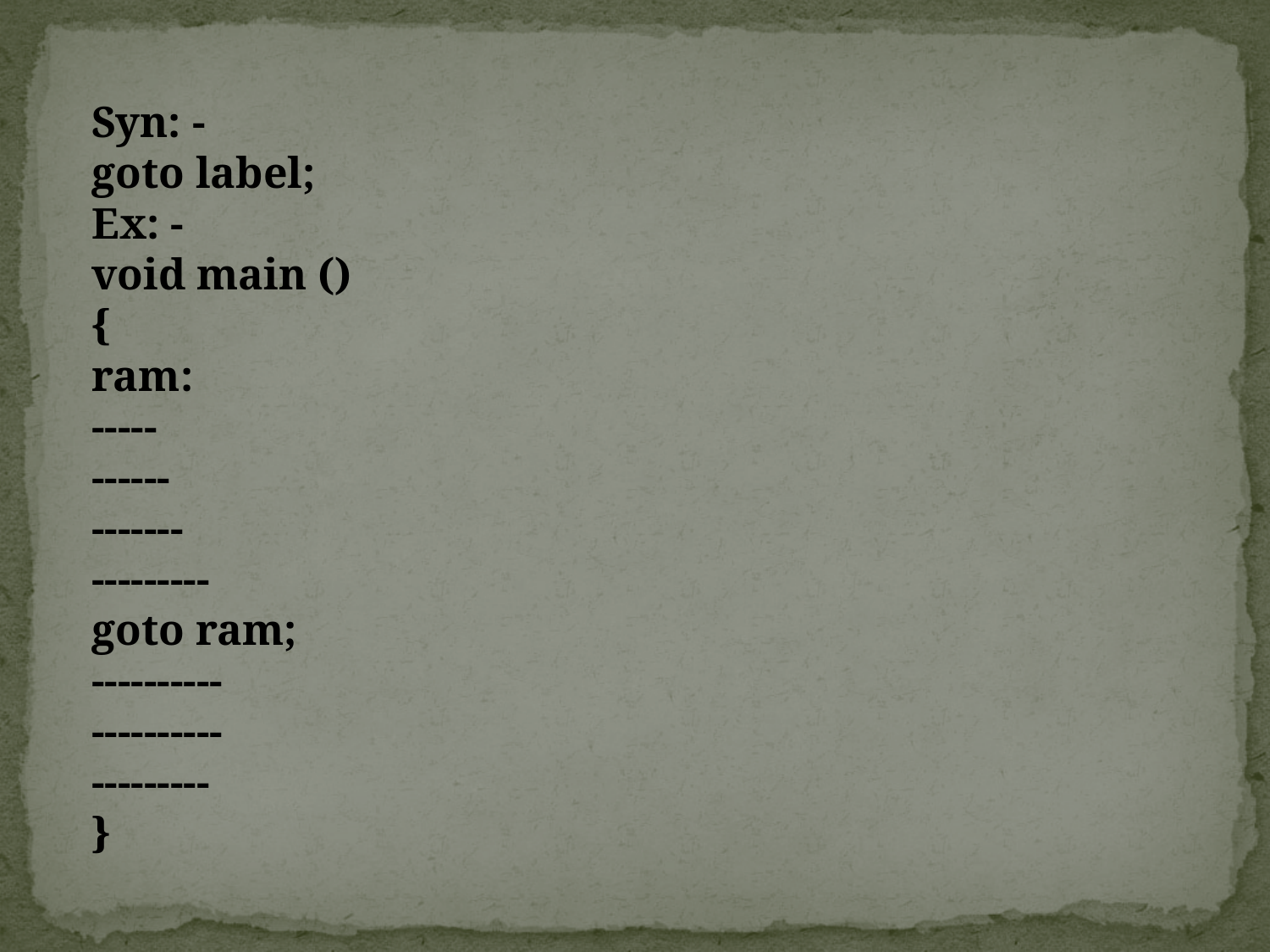

Syn: -
goto label;
Ex: -
void main ()
{
ram:
-----
------
-------
---------
goto ram;
----------
----------
---------
}